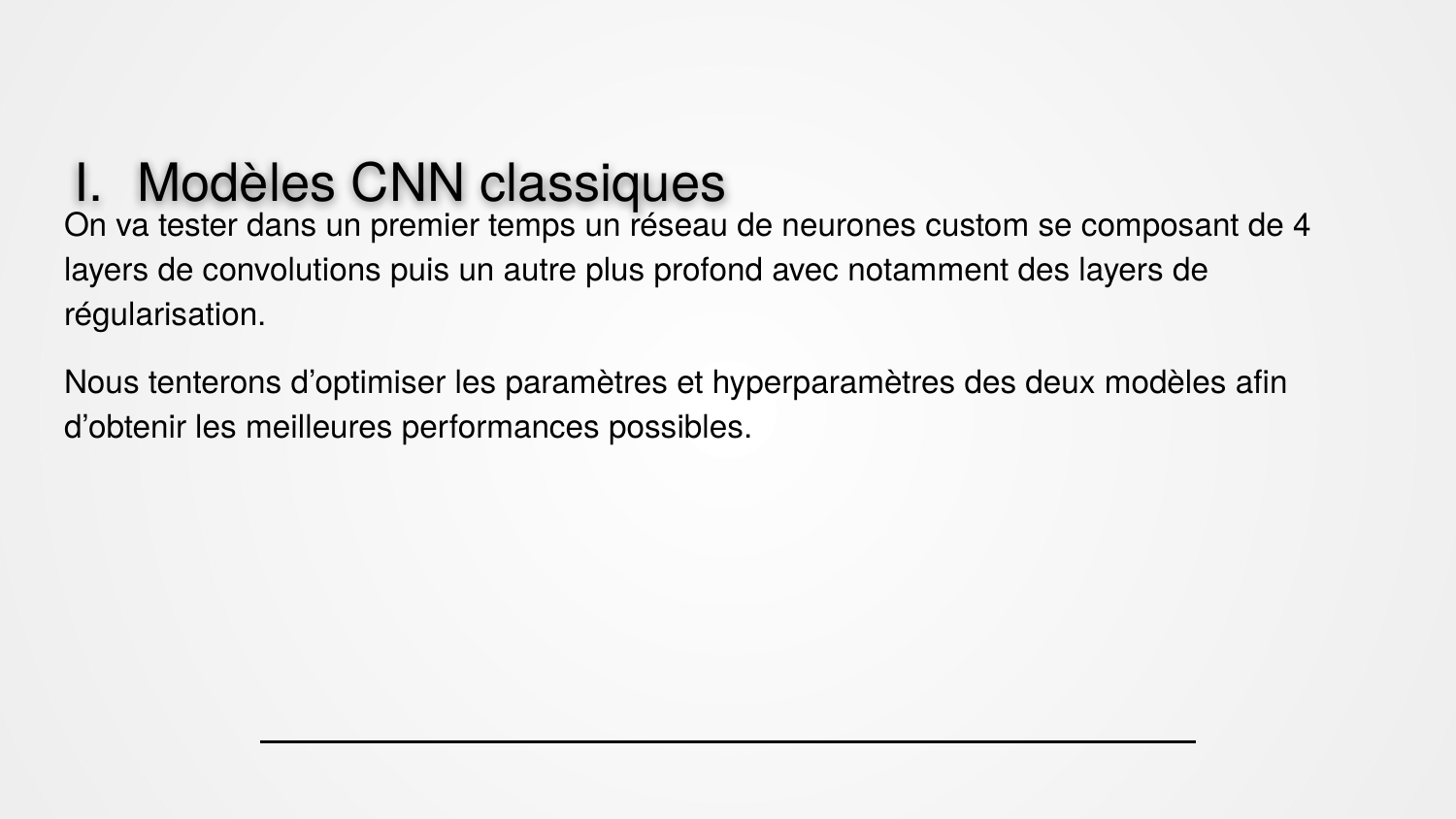

# Modèles CNN classiques

On va tester dans un premier temps un réseau de neurones custom se composant de 4 layers de convolutions puis un autre plus profond avec notamment des layers de régularisation.
Nous tenterons d’optimiser les paramètres et hyperparamètres des deux modèles afin d’obtenir les meilleures performances possibles.